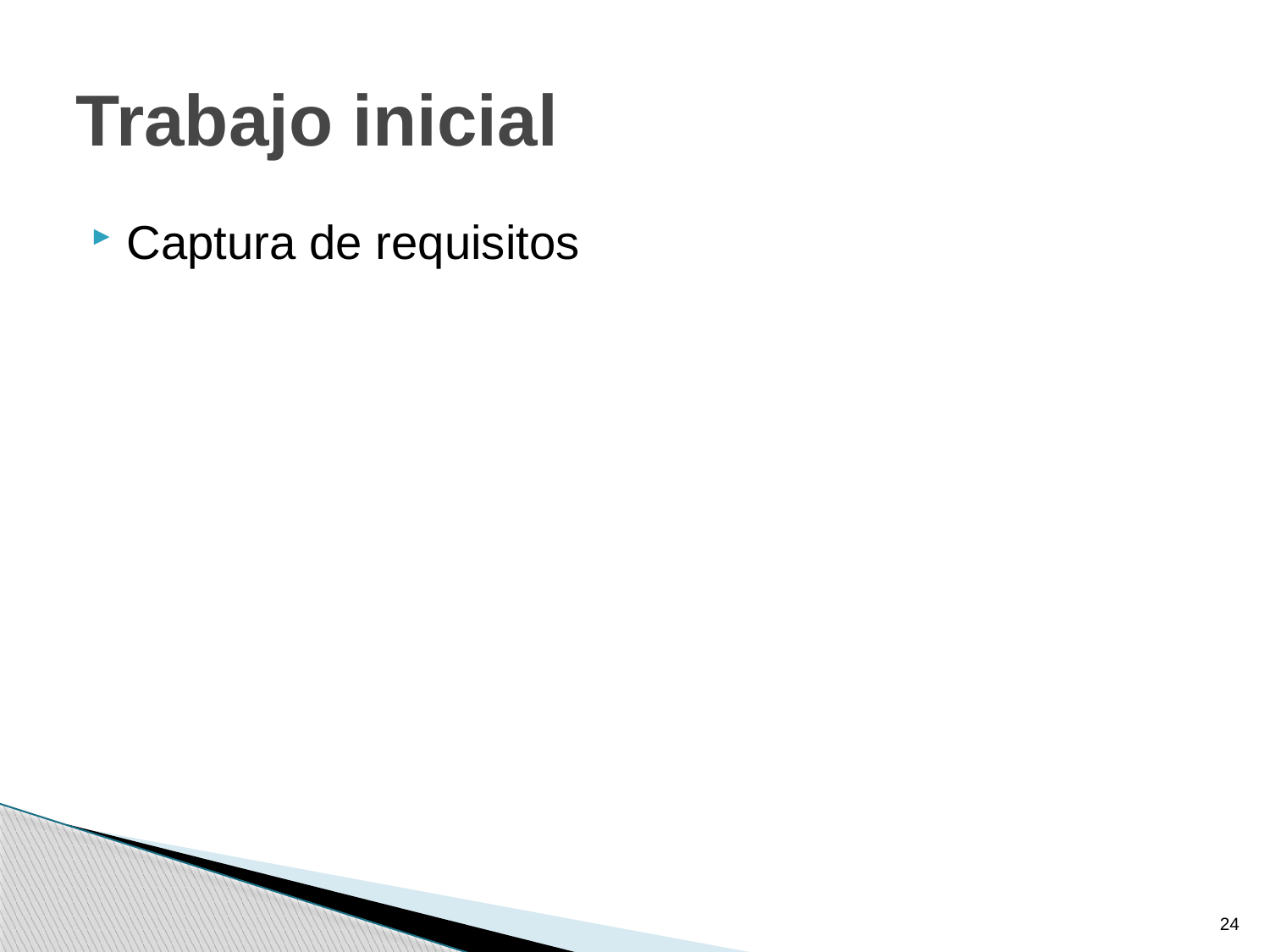

# Trabajo inicial
Captura de requisitos
24